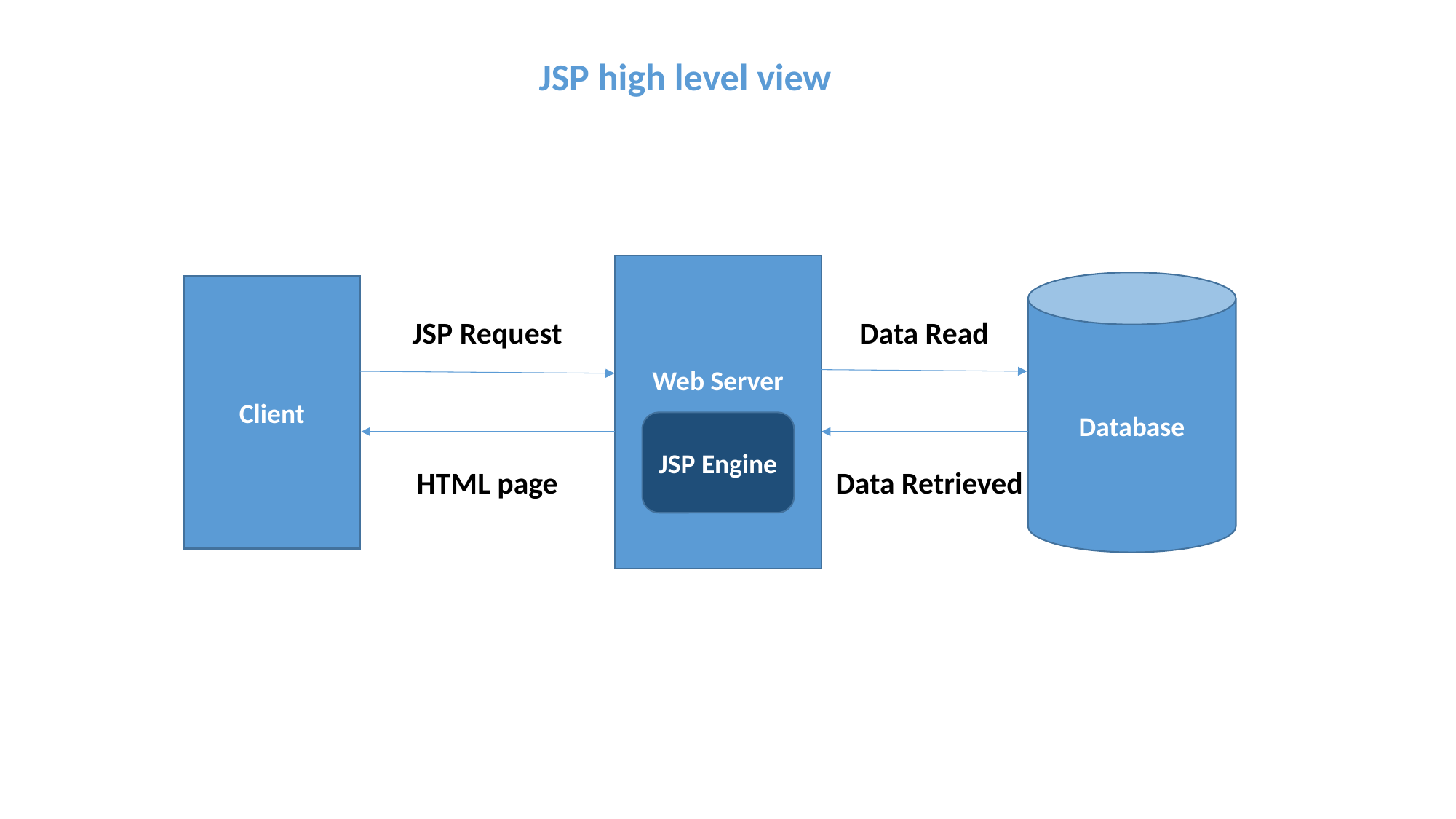

JSP high level view
Web Server

Database
Client
JSP Request
Data Read
JSP Engine
HTML page
Data Retrieved